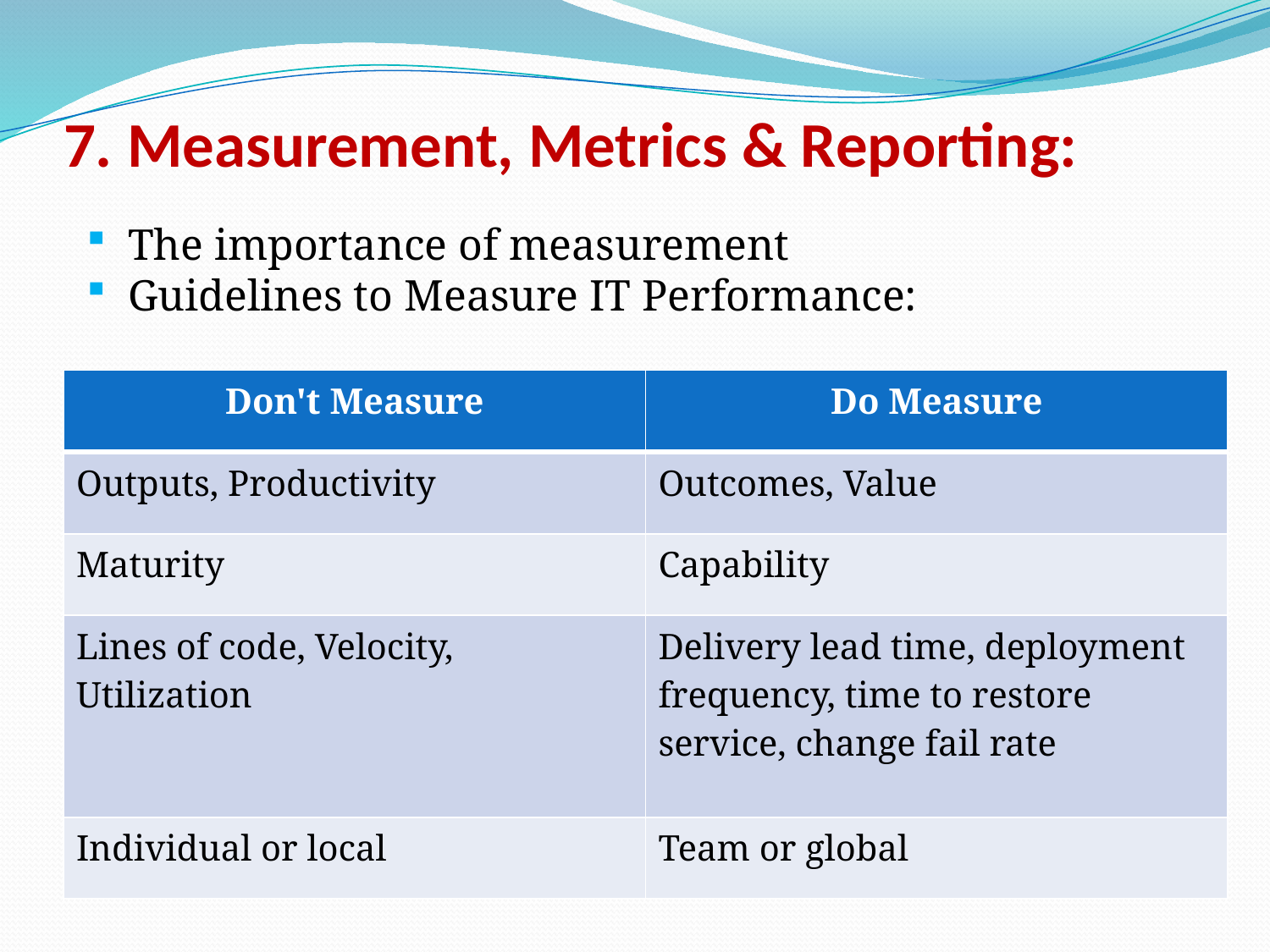

# 7. Measurement, Metrics & Reporting:
  The importance of measurement
  Guidelines to Measure IT Performance:
| Don't Measure | Do Measure |
| --- | --- |
| Outputs, Productivity | Outcomes, Value |
| Maturity | Capability |
| Lines of code, Velocity, Utilization | Delivery lead time, deployment frequency, time to restore service, change fail rate |
| Individual or local | Team or global |